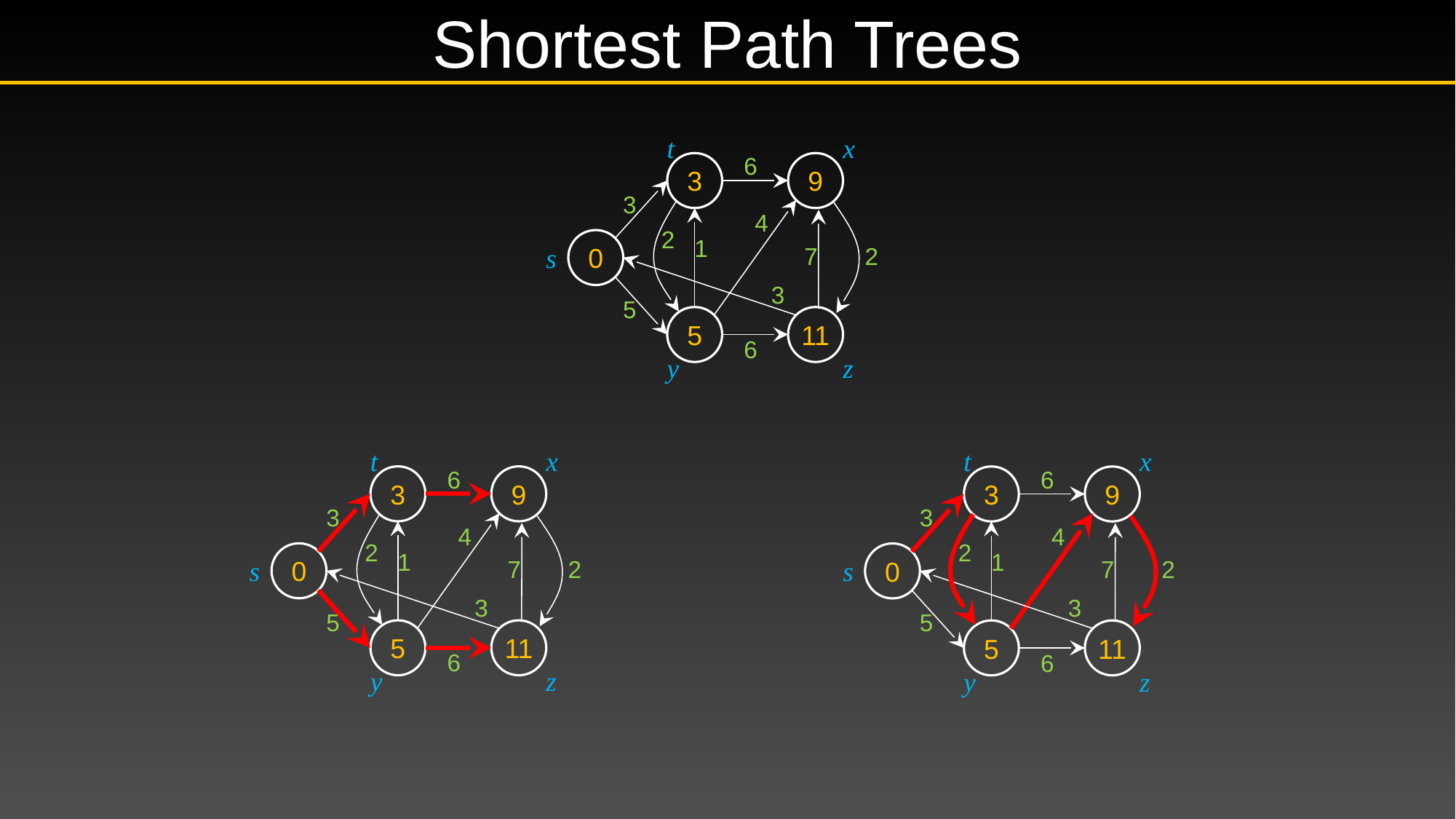

# Shortest Path Trees
t
x
6
3
9
3

4

2
1
0
s
7
2
3
5
5
11
6
y
z
t
x
6
3
9
3

4

2
1
0
s
7
2
3
5
5
11
6
y
z
t
x
6
3
9
3

4

2
1
0
s
7
2
3
5
5
11
6
y
z